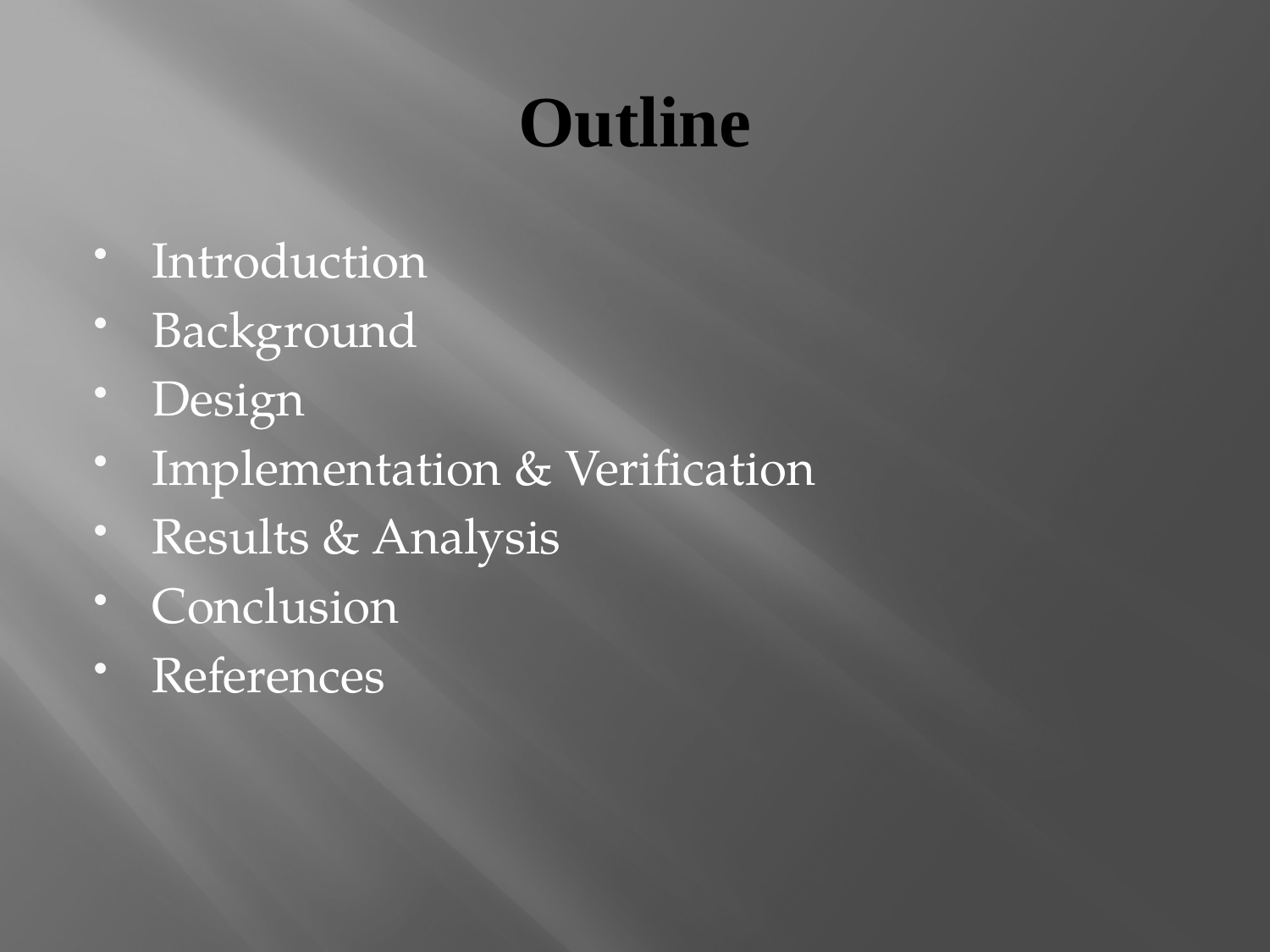

# Outline
Introduction
Background
Design
Implementation & Verification
Results & Analysis
Conclusion
References